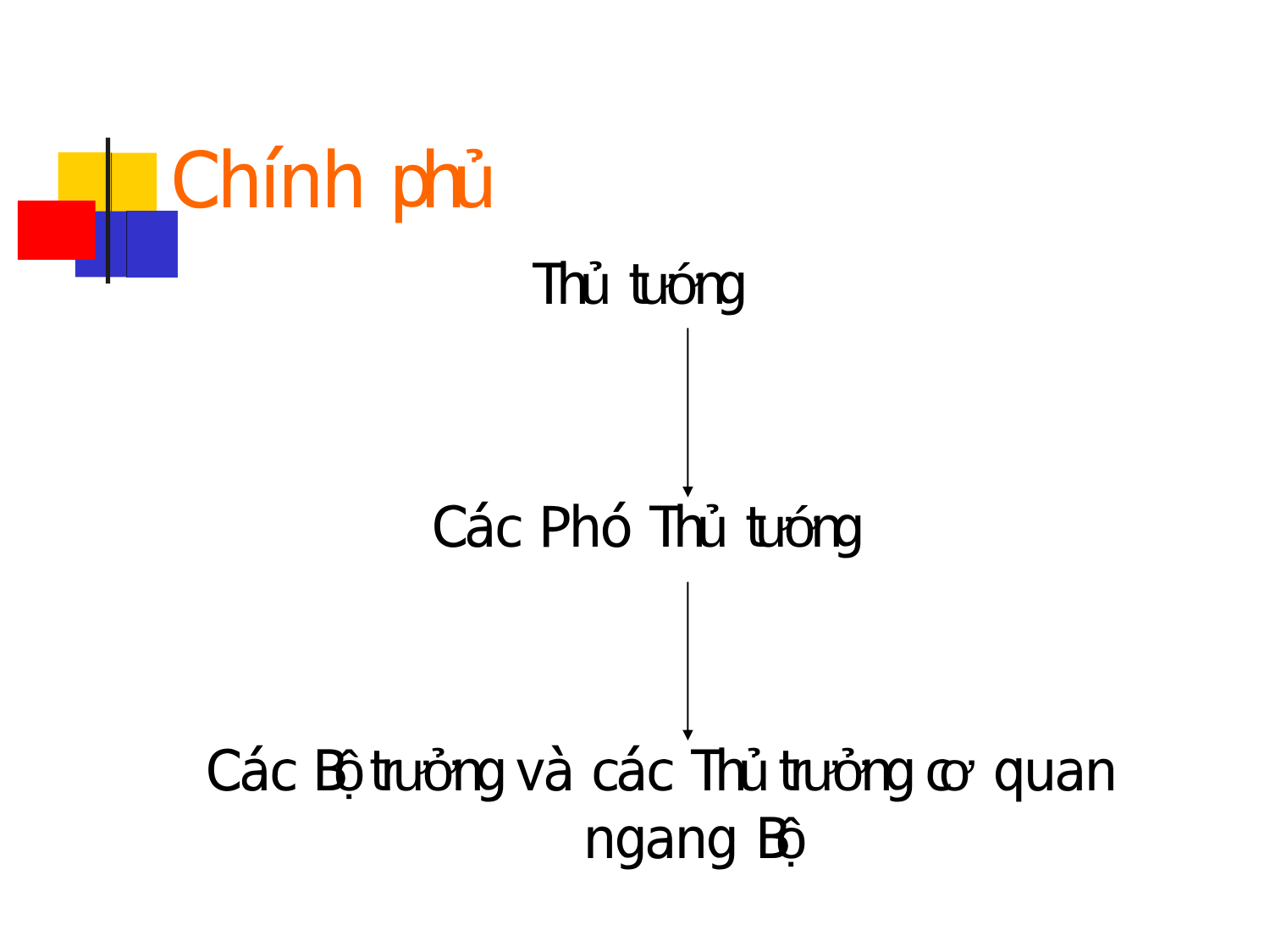

# Chính phủ
Thủ tướng

Các Phó Thủ tướng

Các Bộ trưởng và các Thủ trưởng cơ quan
ngang Bộ